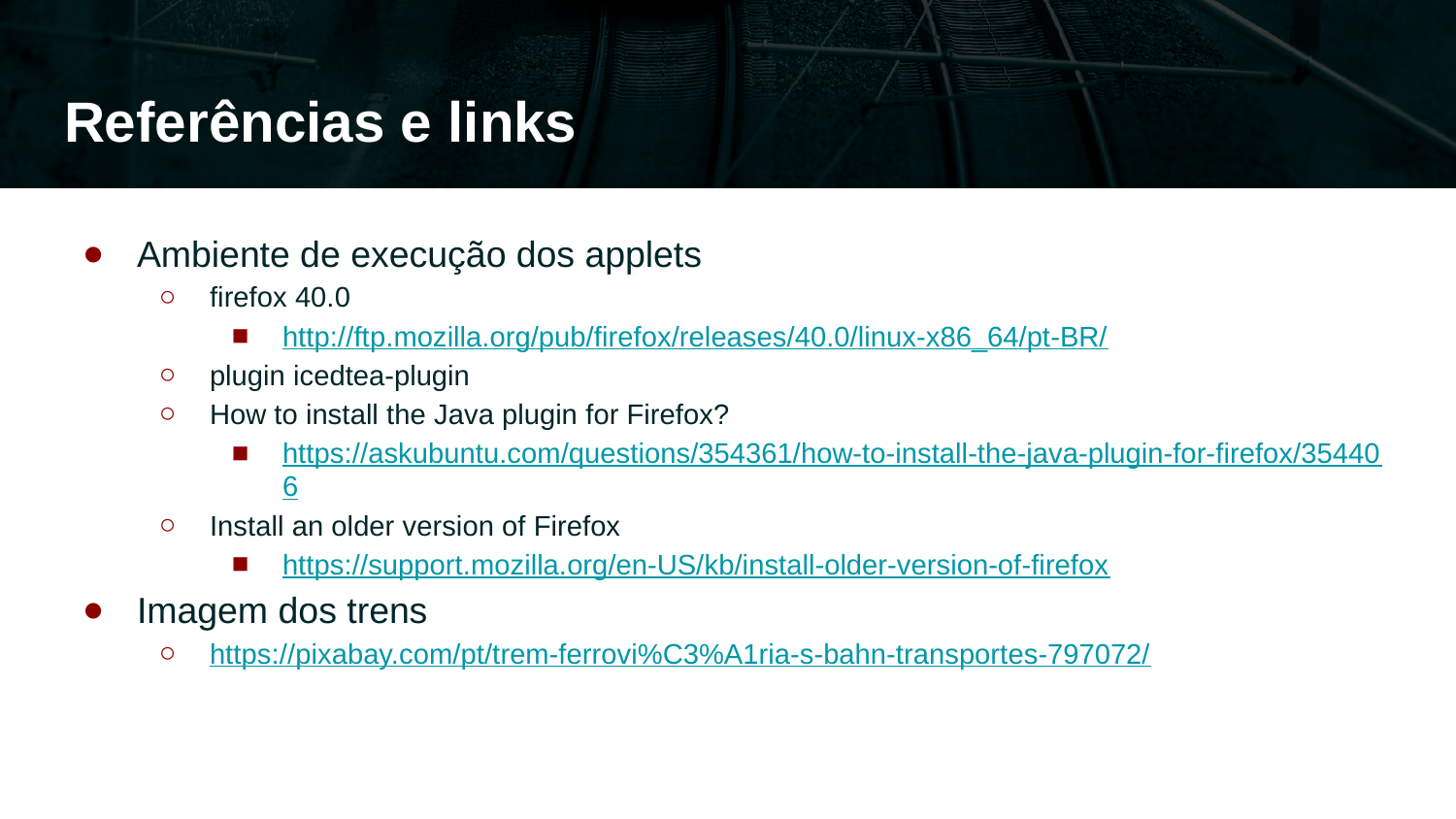

# Referências e links
Ambiente de execução dos applets
firefox 40.0
http://ftp.mozilla.org/pub/firefox/releases/40.0/linux-x86_64/pt-BR/
plugin icedtea-plugin
How to install the Java plugin for Firefox?
https://askubuntu.com/questions/354361/how-to-install-the-java-plugin-for-firefox/354406
Install an older version of Firefox
https://support.mozilla.org/en-US/kb/install-older-version-of-firefox
Imagem dos trens
https://pixabay.com/pt/trem-ferrovi%C3%A1ria-s-bahn-transportes-797072/